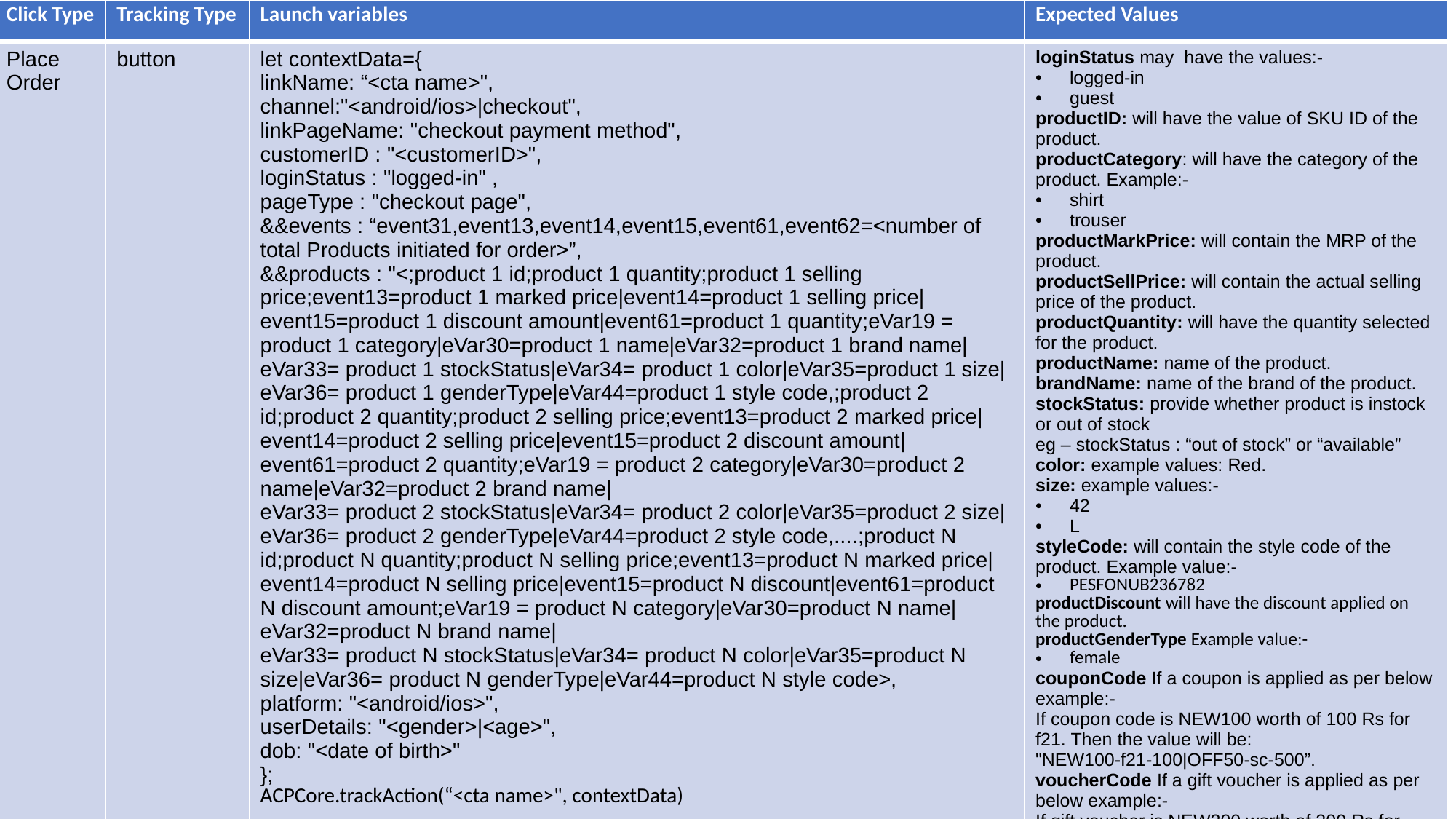

| Click Type | Tracking Type | Launch variables | Expected Values |
| --- | --- | --- | --- |
| Place Order | button | let contextData={ linkName: “<cta name>", channel:"<android/ios>|checkout", linkPageName: "checkout payment method", customerID : "<customerID>", loginStatus : "logged-in" , pageType : "checkout page", &&events : “event31,event13,event14,event15,event61,event62=<number of total Products initiated for order>”, &&products : "<;product 1 id;product 1 quantity;product 1 selling price;event13=product 1 marked price|event14=product 1 selling price|event15=product 1 discount amount|event61=product 1 quantity;eVar19 = product 1 category|eVar30=product 1 name|eVar32=product 1 brand name| eVar33= product 1 stockStatus|eVar34= product 1 color|eVar35=product 1 size|eVar36= product 1 genderType|eVar44=product 1 style code,;product 2 id;product 2 quantity;product 2 selling price;event13=product 2 marked price|event14=product 2 selling price|event15=product 2 discount amount|event61=product 2 quantity;eVar19 = product 2 category|eVar30=product 2 name|eVar32=product 2 brand name| eVar33= product 2 stockStatus|eVar34= product 2 color|eVar35=product 2 size|eVar36= product 2 genderType|eVar44=product 2 style code,....;product N id;product N quantity;product N selling price;event13=product N marked price|event14=product N selling price|event15=product N discount|event61=product N discount amount;eVar19 = product N category|eVar30=product N name|eVar32=product N brand name| eVar33= product N stockStatus|eVar34= product N color|eVar35=product N size|eVar36= product N genderType|eVar44=product N style code>, platform: "<android/ios>", userDetails: "<gender>|<age>", dob: "<date of birth>" }; ACPCore.trackAction(“<cta name>", contextData) | loginStatus may have the values:- logged-in guest productID: will have the value of SKU ID of the product. productCategory: will have the category of the product. Example:- shirt trouser productMarkPrice: will contain the MRP of the product. productSellPrice: will contain the actual selling price of the product. productQuantity: will have the quantity selected for the product. productName: name of the product. brandName: name of the brand of the product. stockStatus: provide whether product is instock or out of stock eg – stockStatus : “out of stock” or “available” color: example values: Red. size: example values:- 42 L styleCode: will contain the style code of the product. Example value:- PESFONUB236782 productDiscount will have the discount applied on the product. productGenderType Example value:- female couponCode If a coupon is applied as per below example:- If coupon code is NEW100 worth of 100 Rs for f21. Then the value will be: "NEW100-f21-100|OFF50-sc-500”. voucherCode If a gift voucher is applied as per below example:- If gift voucher is NEW200 worth of 200 Rs for aoe. Then the value will be: "NEW200-f21-200|DIWALI40-sc-700“ loyaltyAmount If a loyalty amount is applied as per below example:- If total loyalty amount available is Rs1000 and Rs900 is used for f21. Then the value will be: “900-f21-100|750-sc-250“ myCredits If credit amount is applied as per below example:- If total credit amount available is Rs3000. For f21 Rs2000 is available and Rs1800 is used. For sc Rs1000 is available and Rs900 is used. Then the value will be: “1800-f21-200|900-sc-100“ |